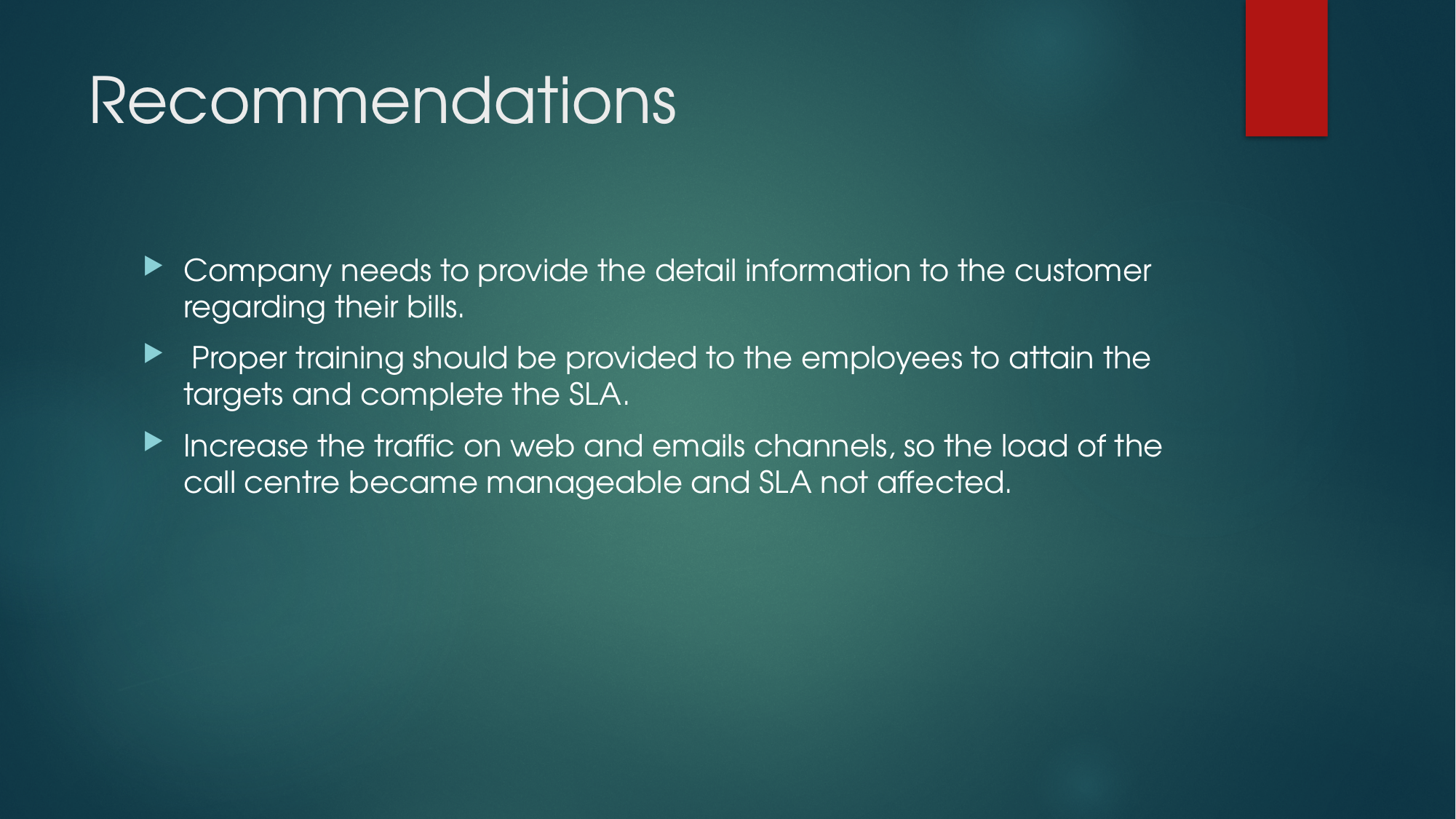

# Recommendations
Company needs to provide the detail information to the customer regarding their bills.
 Proper training should be provided to the employees to attain the targets and complete the SLA.
Increase the traffic on web and emails channels, so the load of the call centre became manageable and SLA not affected.